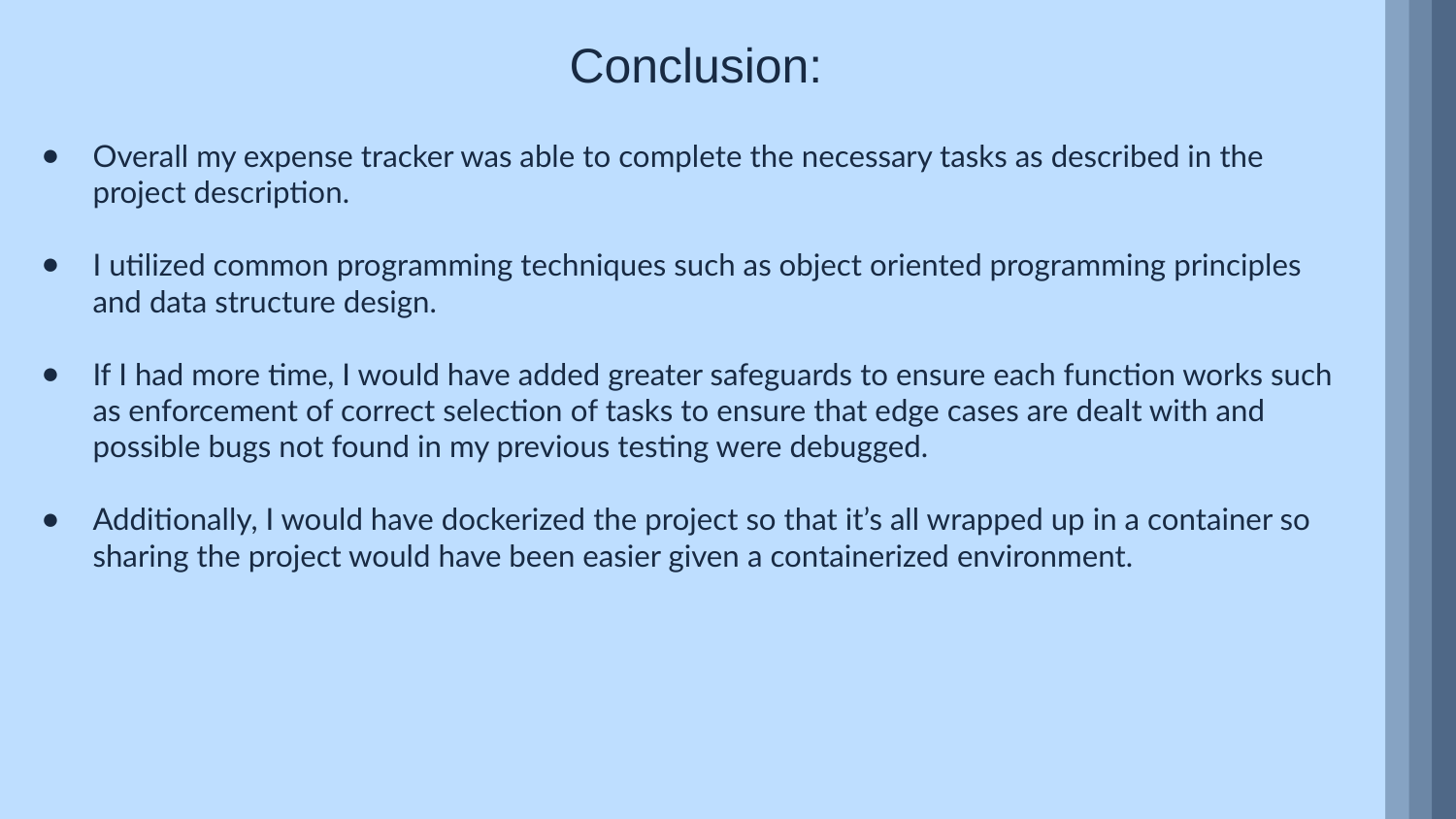

# Conclusion:
Overall my expense tracker was able to complete the necessary tasks as described in the project description.

I utilized common programming techniques such as object oriented programming principles and data structure design.

If I had more time, I would have added greater safeguards to ensure each function works such as enforcement of correct selection of tasks to ensure that edge cases are dealt with and possible bugs not found in my previous testing were debugged.

Additionally, I would have dockerized the project so that it’s all wrapped up in a container so sharing the project would have been easier given a containerized environment.